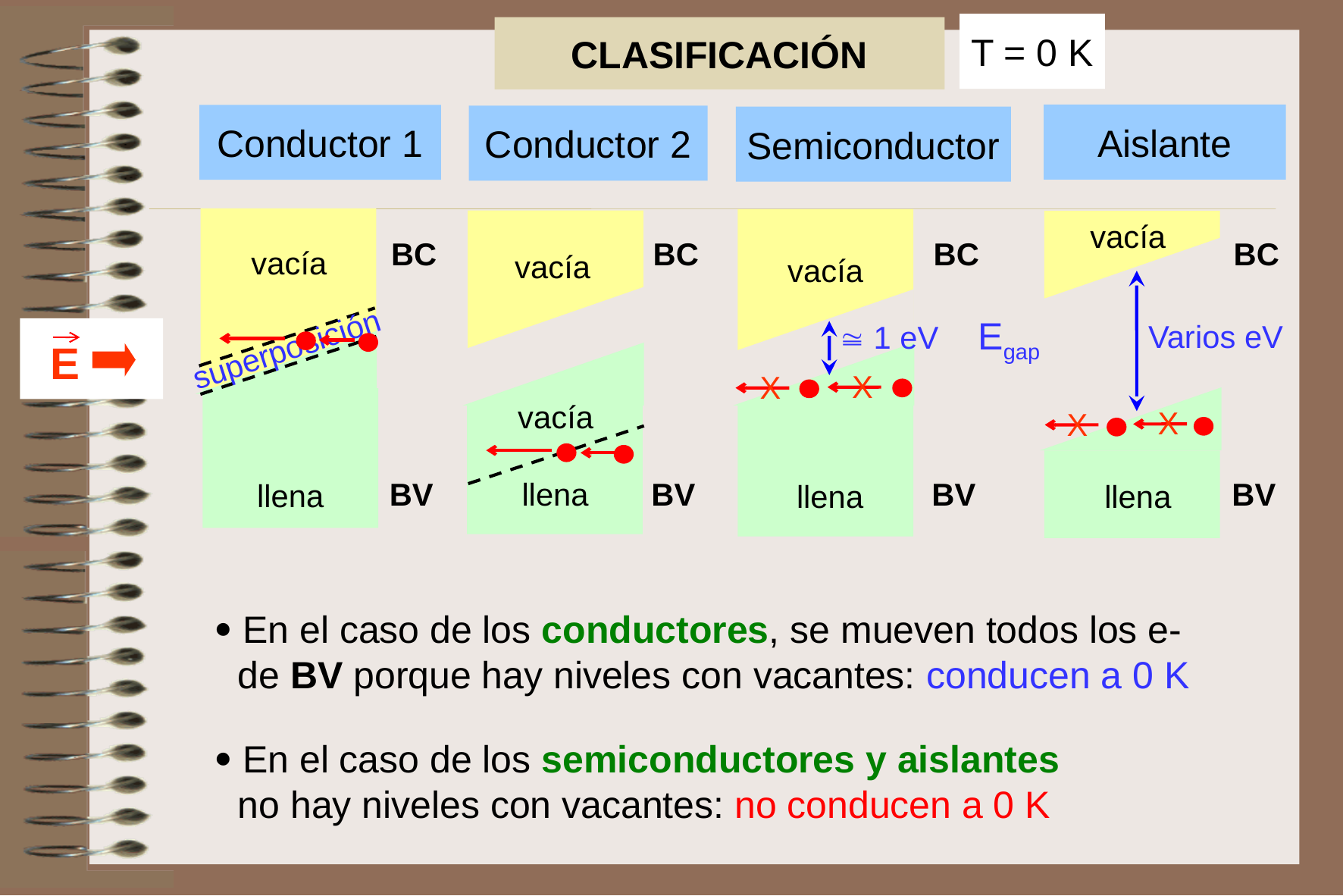

T = 0 K
CLASIFICACIÓN
Aislante
Conductor 1
Conductor 2
Semiconductor
vacía

BC
BC
BC
BC
vacía
vacía
vacía

Egap
Varios eV
≅ 1 eV

superposición

vacía

BV
BV
BV
BV
llena
llena
llena
llena

E

X

X

X

X

• En el caso de los conductores, se mueven todos los e-
  de BV porque hay niveles con vacantes: conducen a 0 K
• En el caso de los semiconductores y aislantes
  no hay niveles con vacantes: no conducen a 0 K